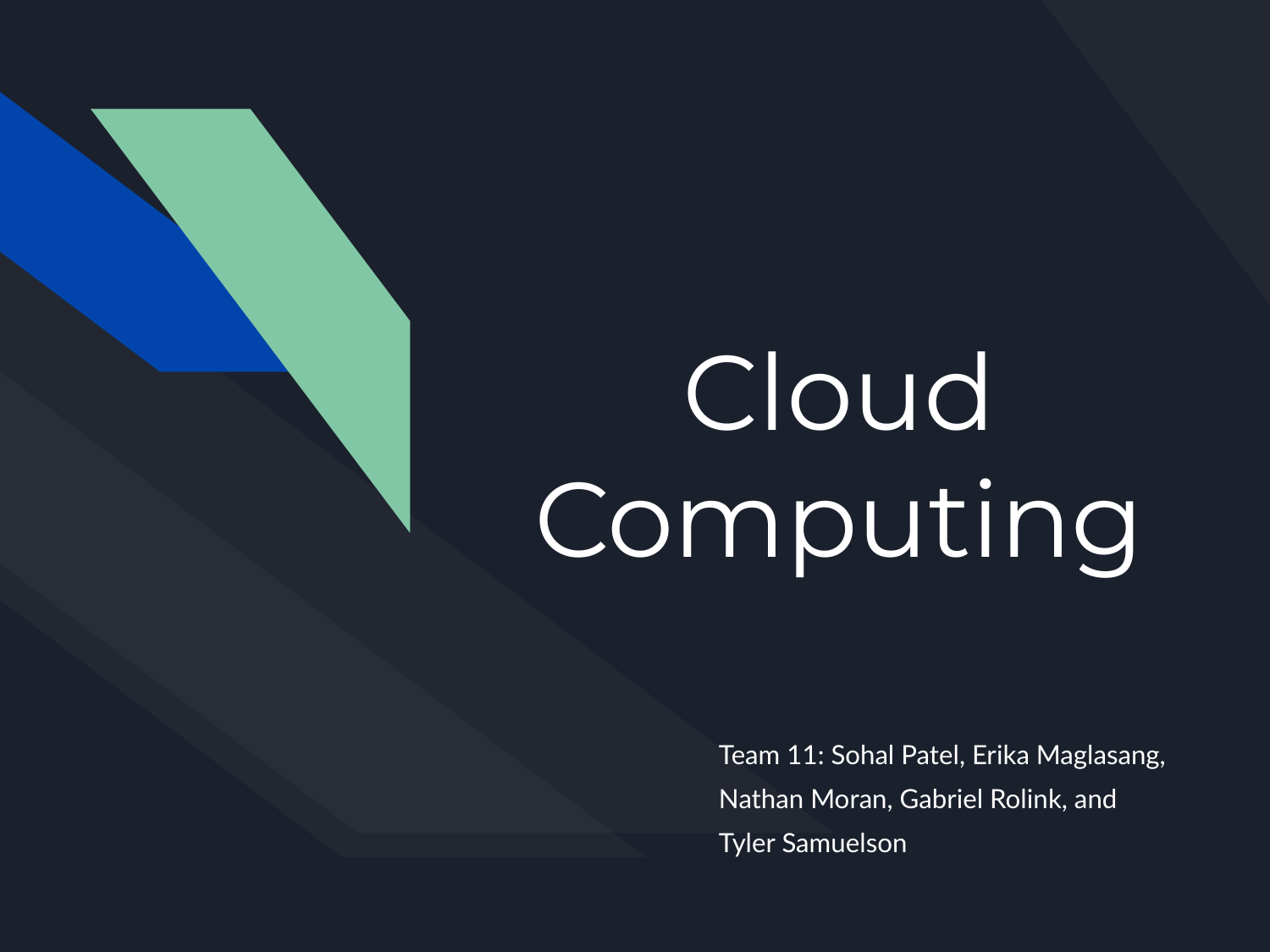

# Cloud Computing
Team 11: Sohal Patel, Erika Maglasang, Nathan Moran, Gabriel Rolink, and Tyler Samuelson